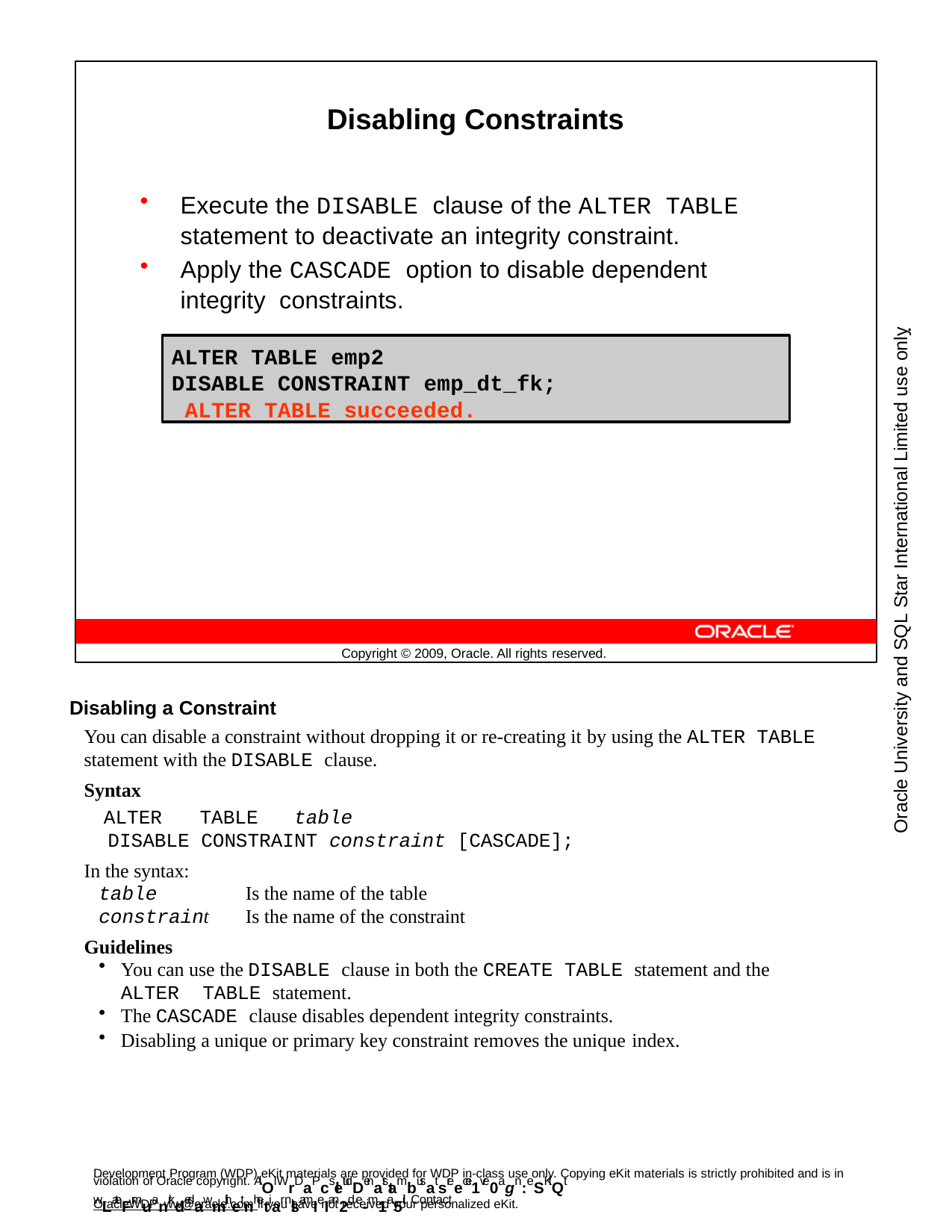

Disabling Constraints

Execute the DISABLE clause of the ALTER TABLE
statement to deactivate an integrity constraint.
Apply the CASCADE option to disable dependent integrity  constraints.
Oracle University and SQL Star International Limited use onlyฺ
ALTER TABLE emp2
DISABLE CONSTRAINT emp_dt_fk;  ALTER TABLE succeeded.
Copyright © 2009, Oracle. All rights reserved.

Disabling a Constraint
You can disable a constraint without dropping it or re-creating it by using the ALTER TABLE
statement with the DISABLE clause.
Syntax
ALTER	TABLE	table
DISABLE CONSTRAINT constraint [CASCADE];
In the syntax:
table  constraint
Guidelines
Is the name of the table
Is the name of the constraint
You can use the DISABLE clause in both the CREATE TABLE statement and the ALTER  TABLE statement.
The CASCADE clause disables dependent integrity constraints.
Disabling a unique or primary key constraint removes the unique index.
Development Program (WDP) eKit materials are provided for WDP in-class use only. Copying eKit materials is strictly prohibited and is in
violation of Oracle copyright. AlOl WrDaPcsletudDenatstambusat sreecei1ve0agn:eSKiQt wLateFrmuanrkdedawmithetnhetiar nlsamIeI an2d e-m1a5il. Contact
OracleWDP_ww@oracle.com if you have not received your personalized eKit.